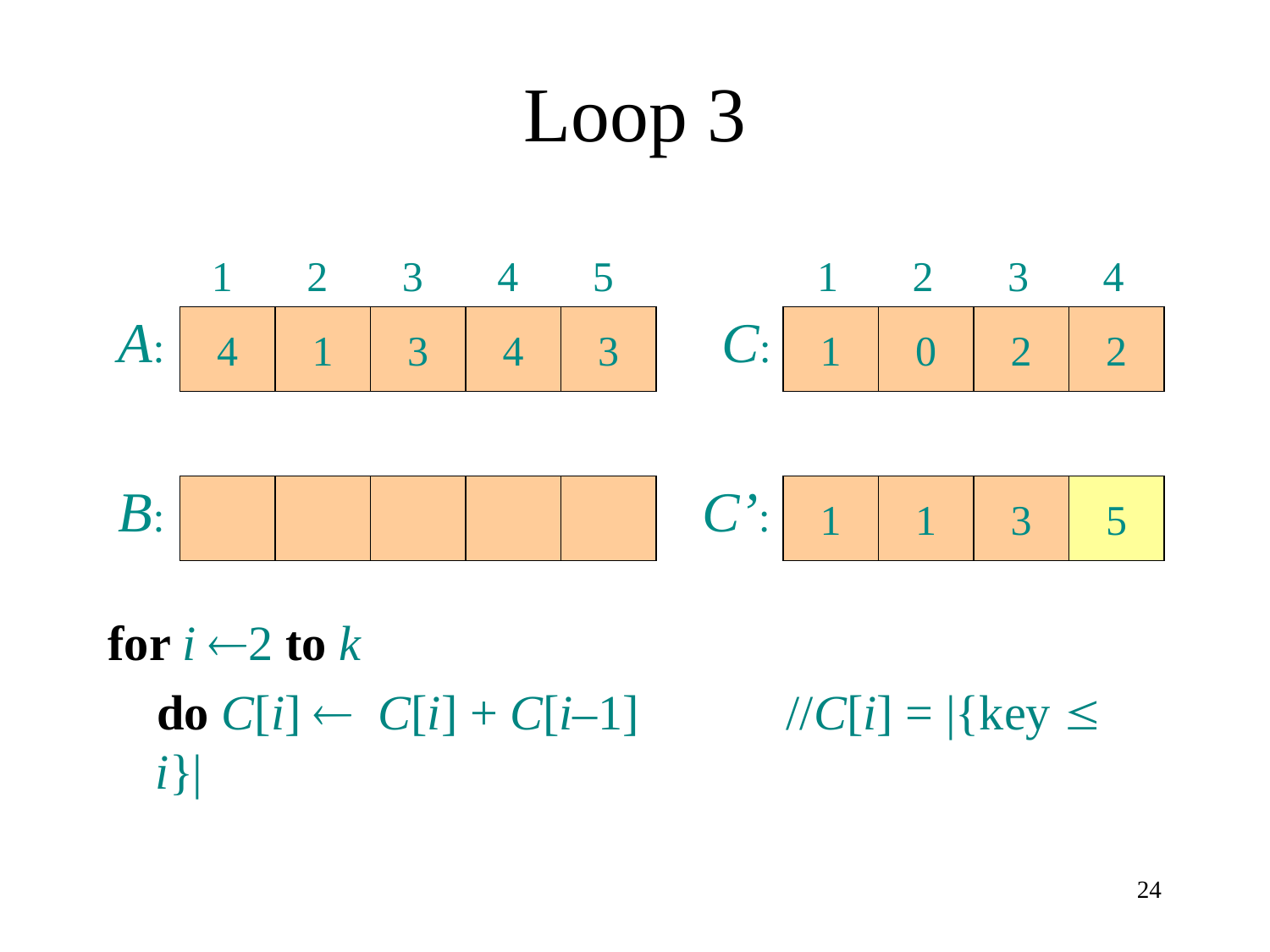

# Loop 3

for i ←2 to k
    do C[i] ← C[i] + C[i–1]            //C[i] = |{key ≤ i}|

  1       2       3       4       5
A:
4
1
3
4
3
  1       2       3       4
C:
1
0
2
2
B:

C’:
1
1
3
5
24